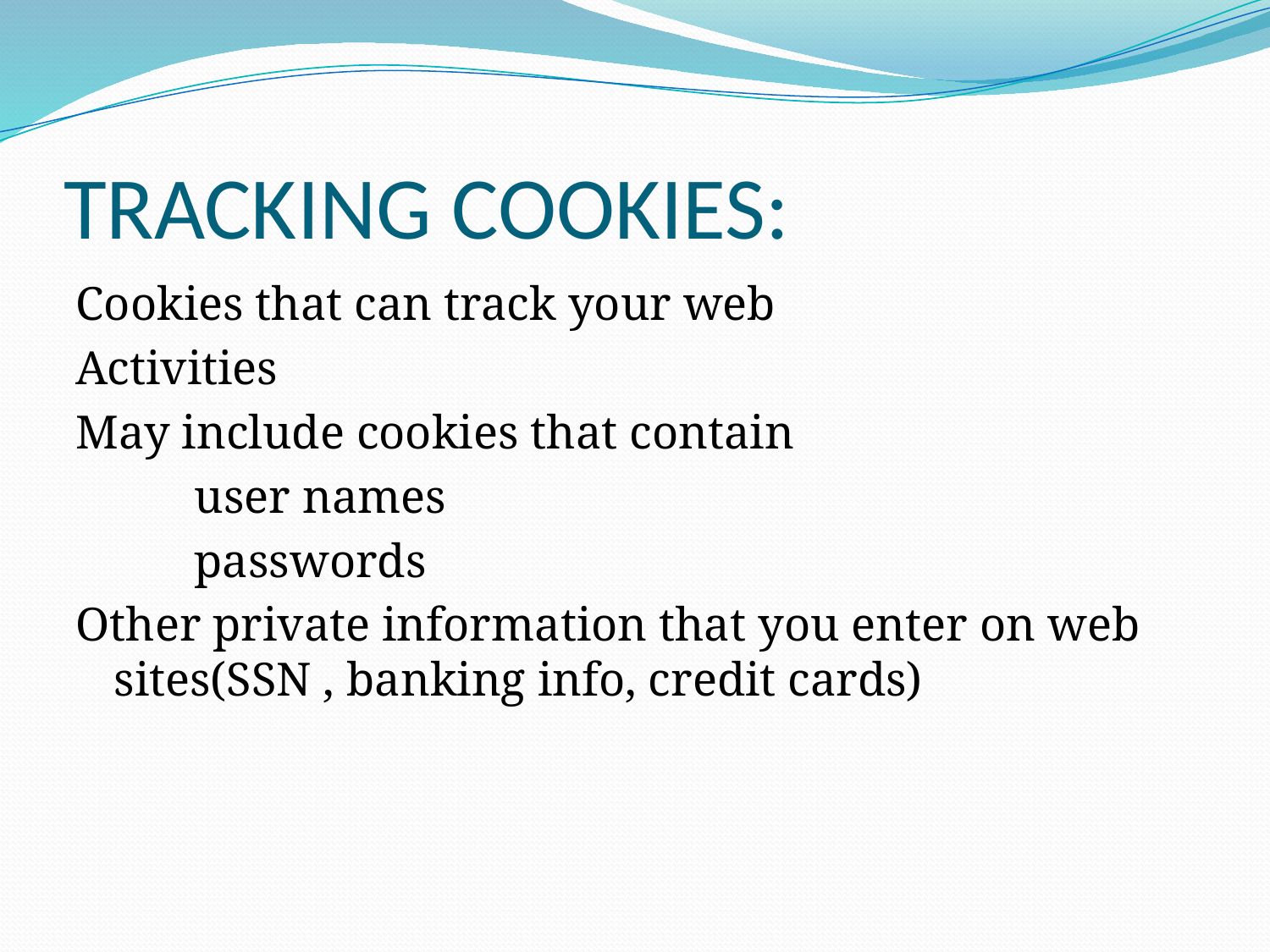

# TRACKING COOKIES:
Cookies that can track your web
Activities
May include cookies that contain
          user names
          passwords
Other private information that you enter on web sites(SSN , banking info, credit cards)